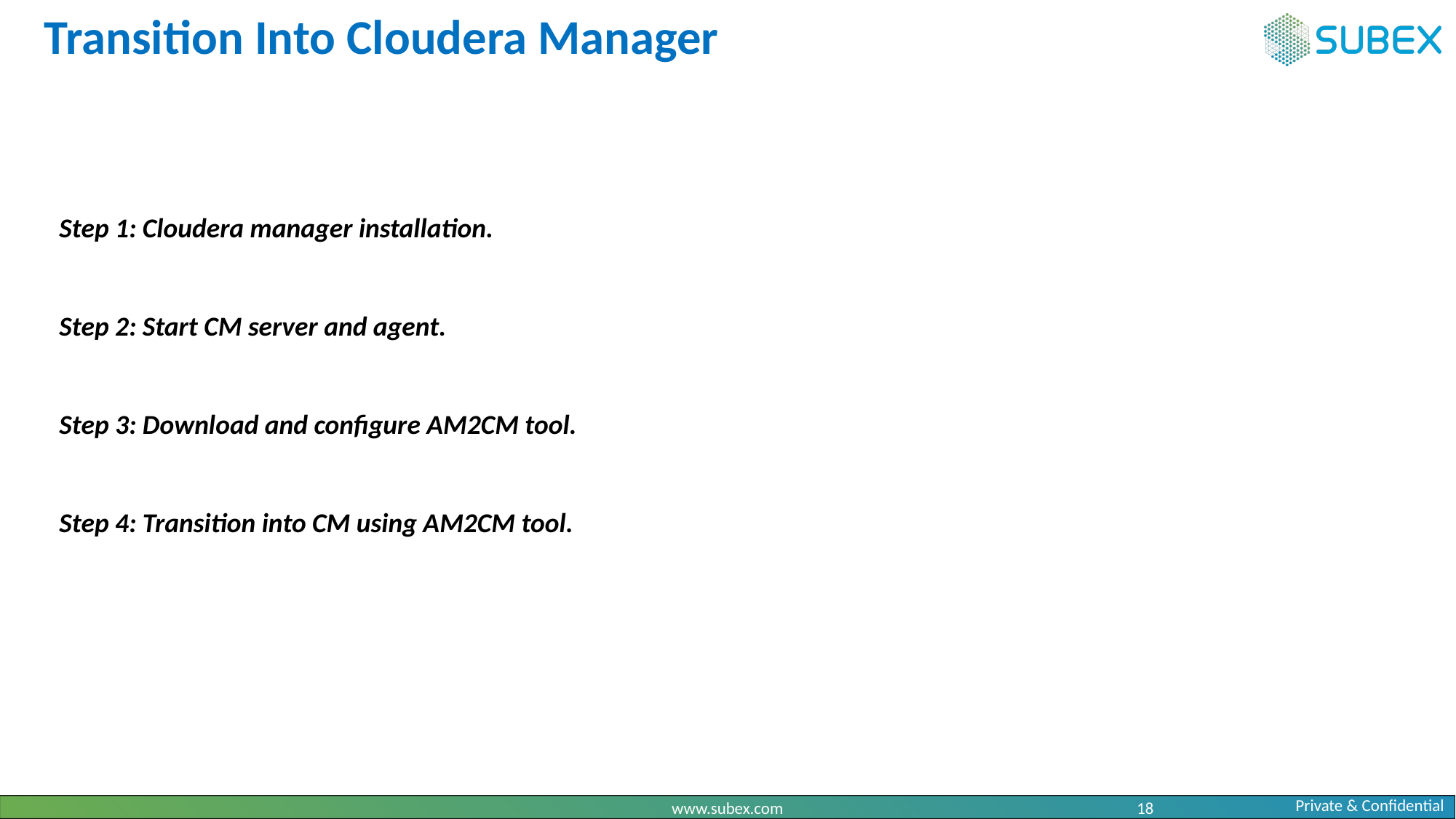

# Transition Into Cloudera Manager

Step 1: Cloudera manager installation.
Step 2: Start CM server and agent.
Step 3: Download and configure AM2CM tool.
Step 4: Transition into CM using AM2CM tool.
www.subex.com
18